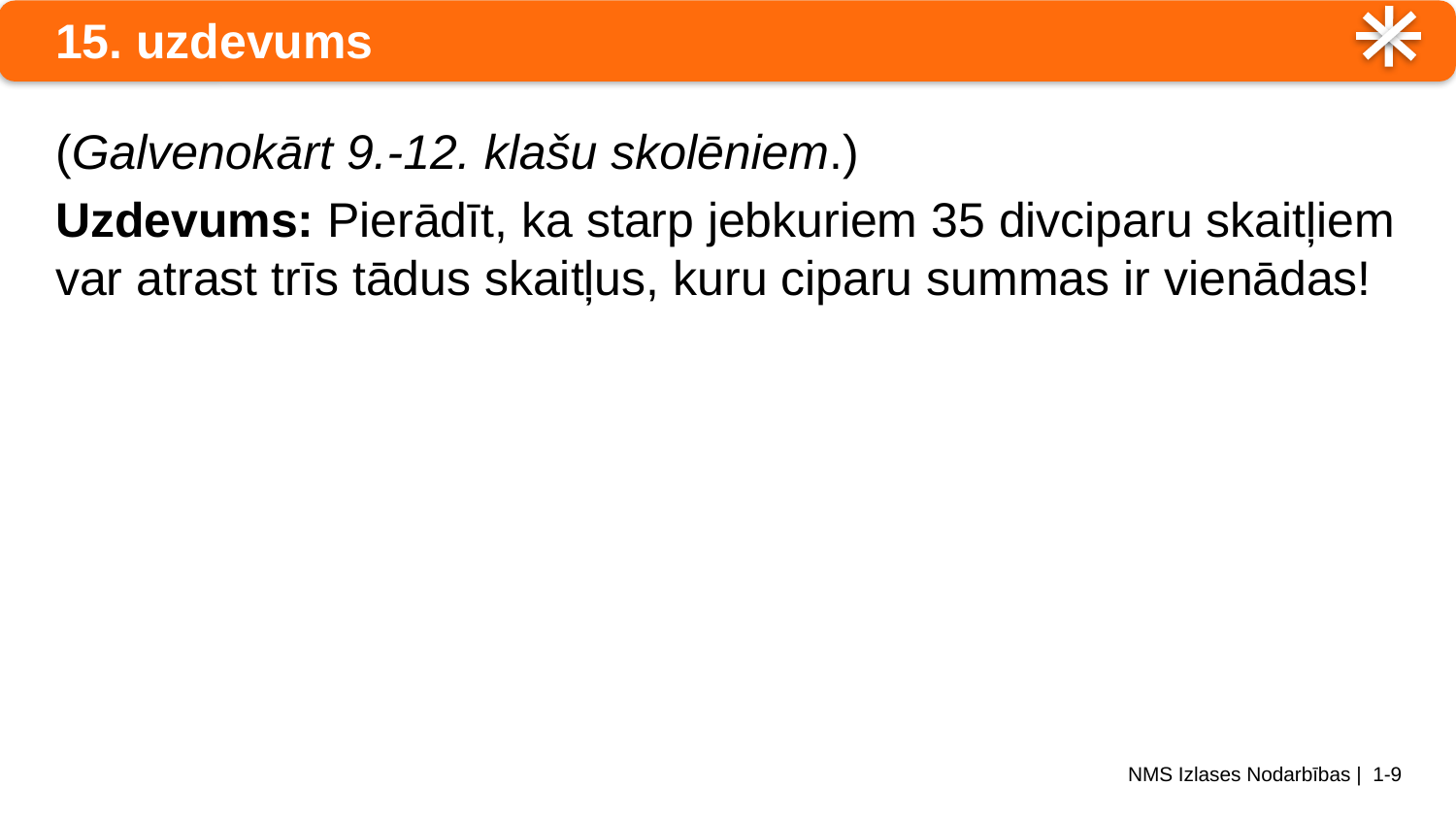

# 15. uzdevums
(Galvenokārt 9.-12. klašu skolēniem.)
Uzdevums: Pierādīt, ka starp jebkuriem 35 divciparu skaitļiem var atrast trīs tādus skaitļus, kuru ciparu summas ir vienādas!